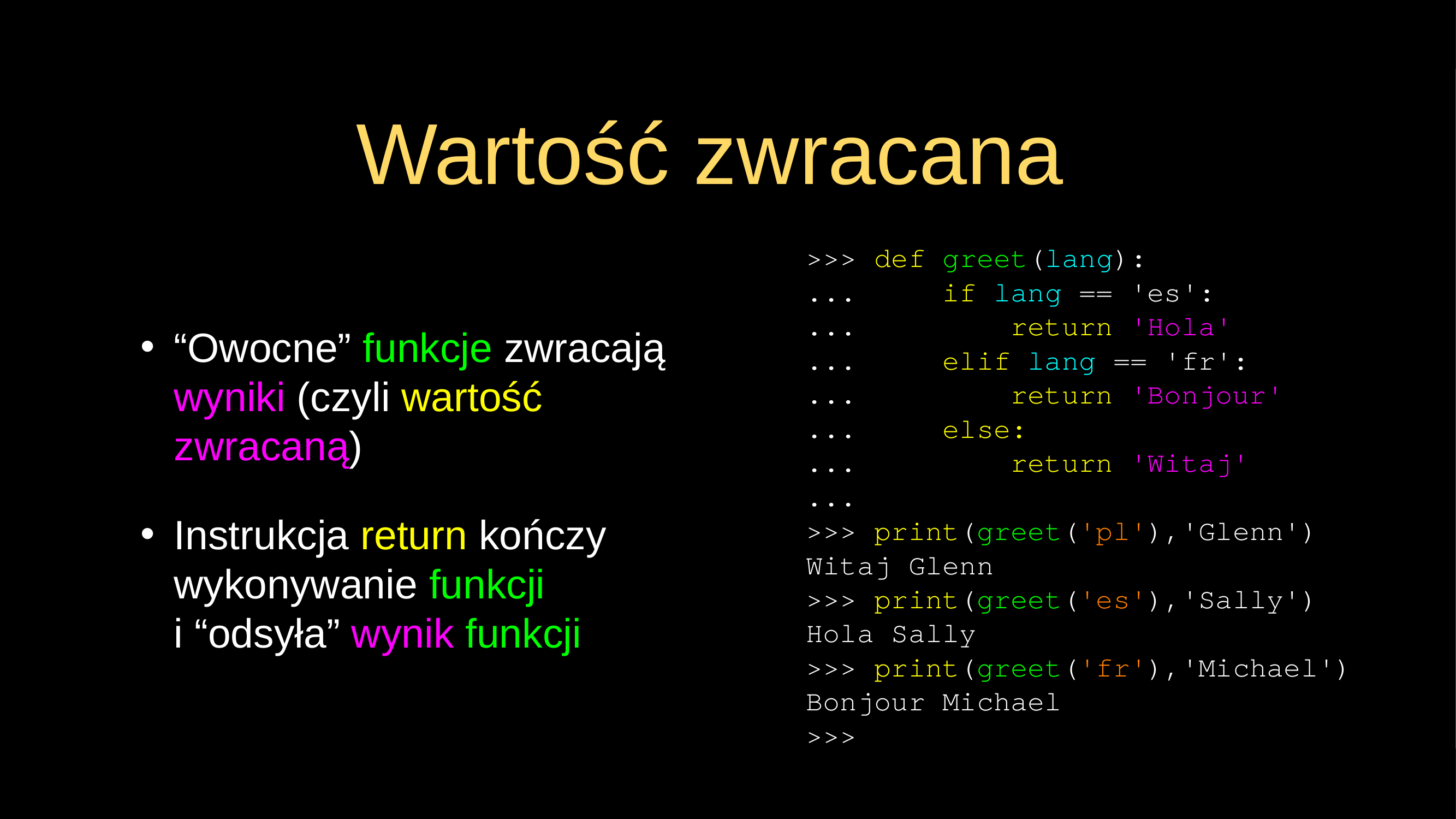

# Wartość zwracana
>>> def greet(lang):
...     if lang == 'es':
...         return 'Hola'
...     elif lang == 'fr':
...         return 'Bonjour'
...     else:
...         return 'Witaj'
...
>>> print(greet('pl'),'Glenn')
Witaj Glenn
>>> print(greet('es'),'Sally')
Hola Sally
>>> print(greet('fr'),'Michael')
Bonjour Michael
>>>
“Owocne” funkcje zwracają wyniki (czyli wartość zwracaną)
Instrukcja return kończy wykonywanie funkcji i “odsyła” wynik funkcji